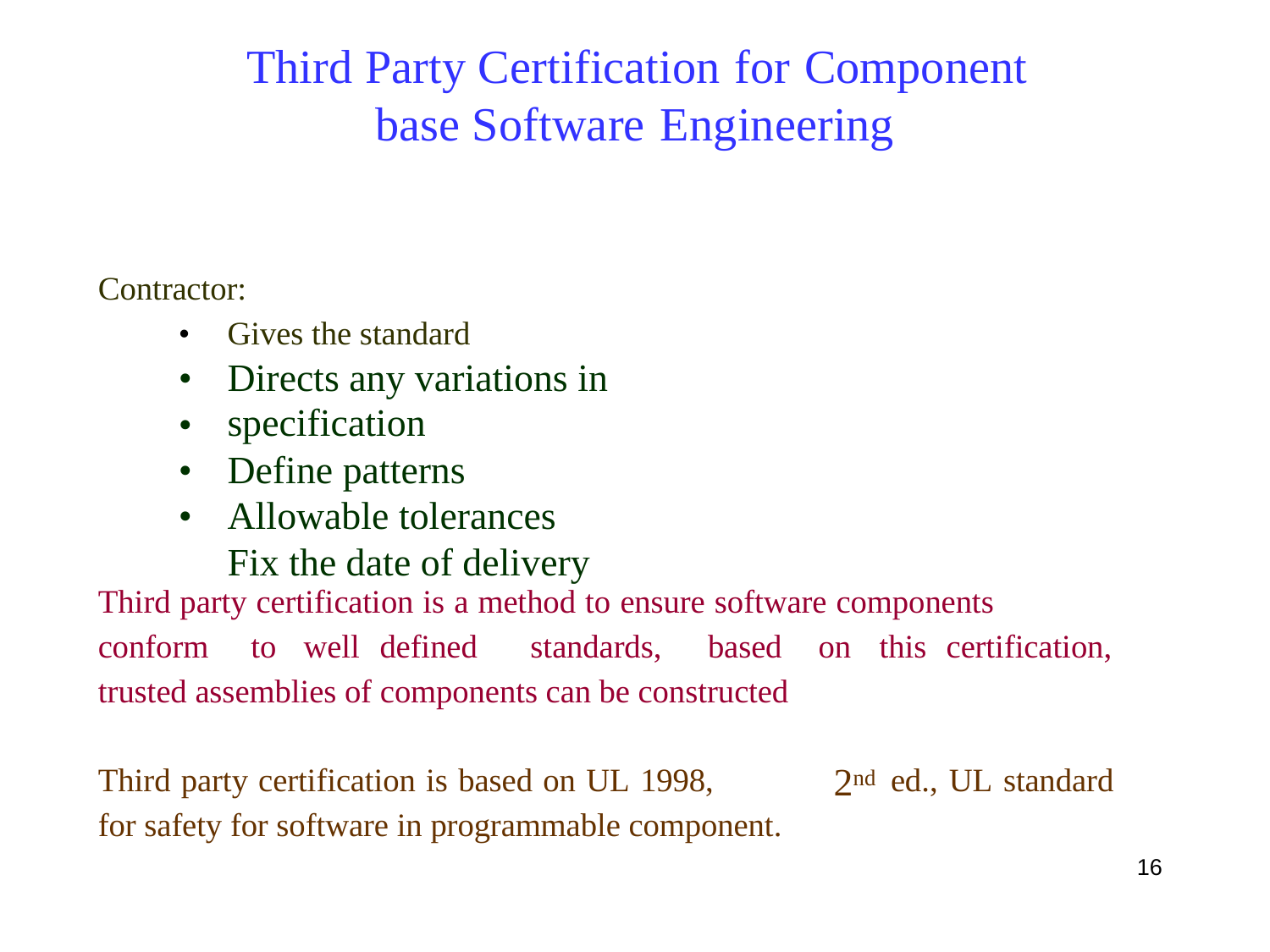

Third Party Certification for Component
base Software Engineering
Contractor:
•
•
•
•
•
Gives the standard
Directs any variations in specification
Define patterns Allowable tolerances Fix the date of delivery
Third party certification is a method to ensure software components
conform
to
well  defined
standards,
based
on
this  certification,
trusted assemblies of components can be constructed
2nd
Third party certification is based on UL 1998,
ed., UL standard
for safety for software in programmable component.
16